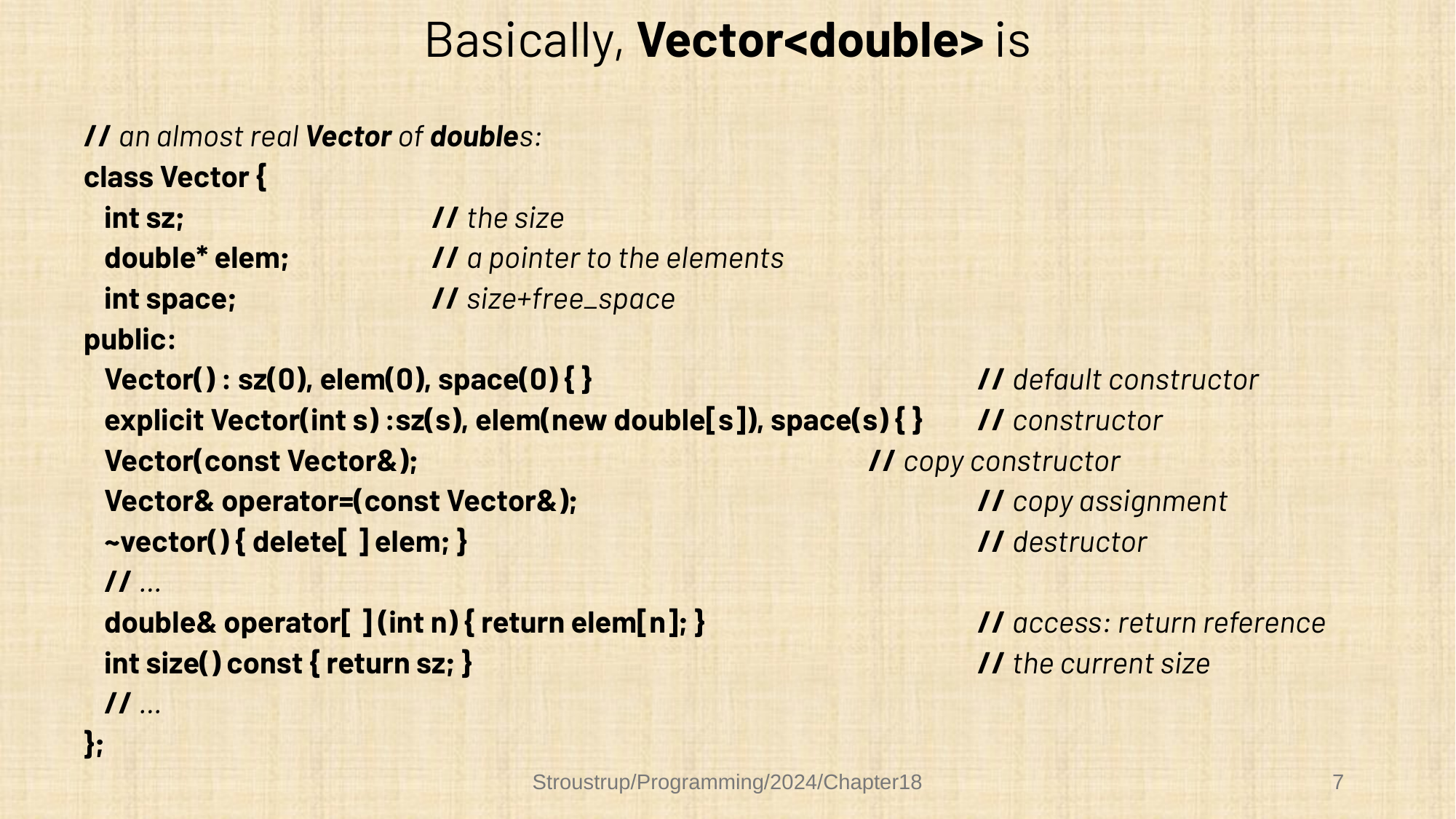

# Basically, Vector<double> is
// an almost real Vector of doubles:
class Vector {
	int sz;			// the size
	double* elem;		// a pointer to the elements
	int space;		// size+free_space
public:
	Vector() : sz(0), elem(0), space(0) { }				// default constructor
	explicit Vector(int s) :sz(s), elem(new double[s]), space(s) { } 	// constructor
	Vector(const Vector&);					// copy constructor
	Vector& operator=(const Vector&);				// copy assignment
	~vector() { delete[ ] elem; }					// destructor
	// …
	double& operator[ ] (int n) { return elem[n]; }			// access: return reference
	int size() const { return sz; }					// the current size
	// …
};
Stroustrup/Programming/2024/Chapter18
7